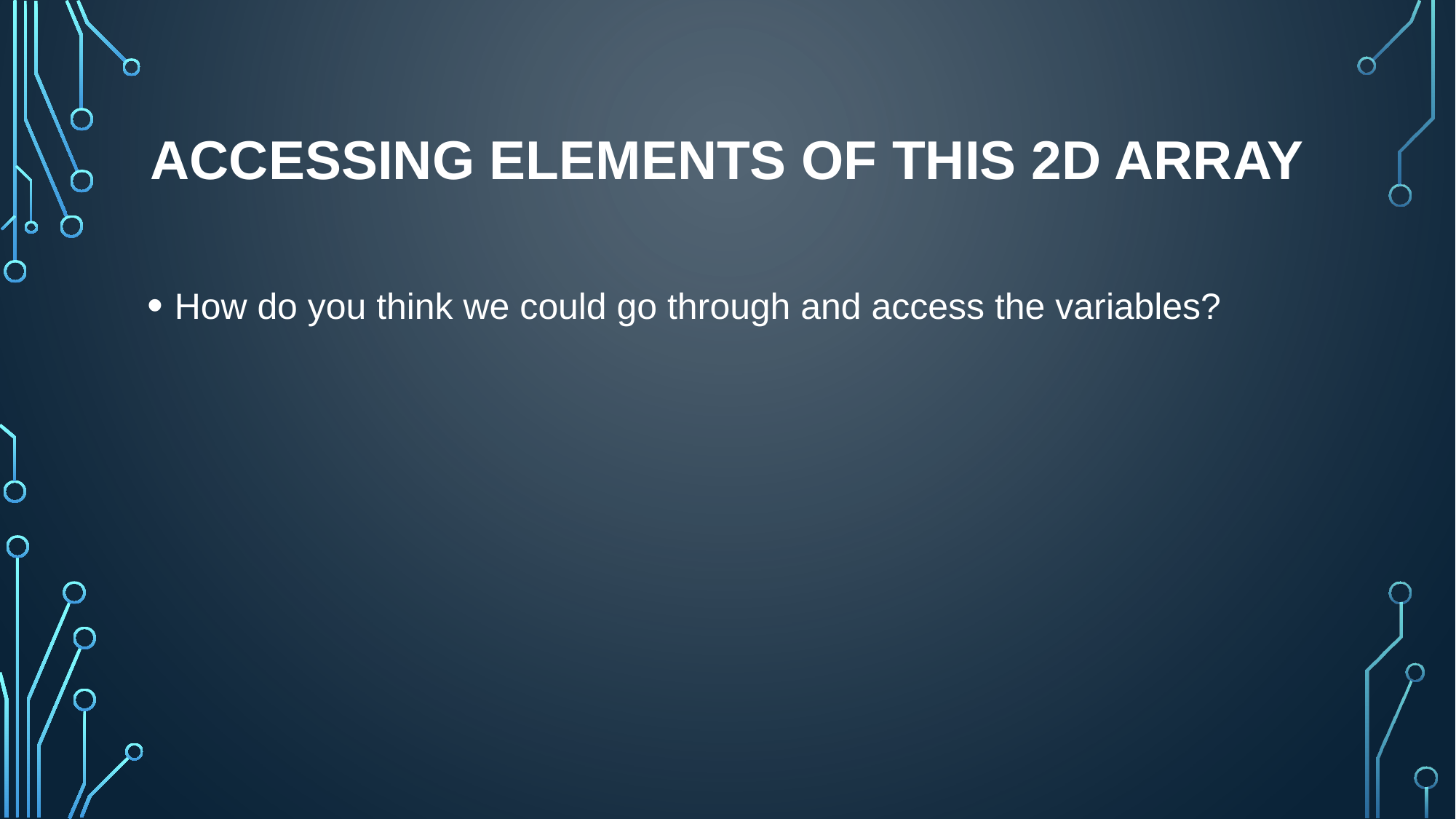

# Accessing elements of this 2D array
How do you think we could go through and access the variables?